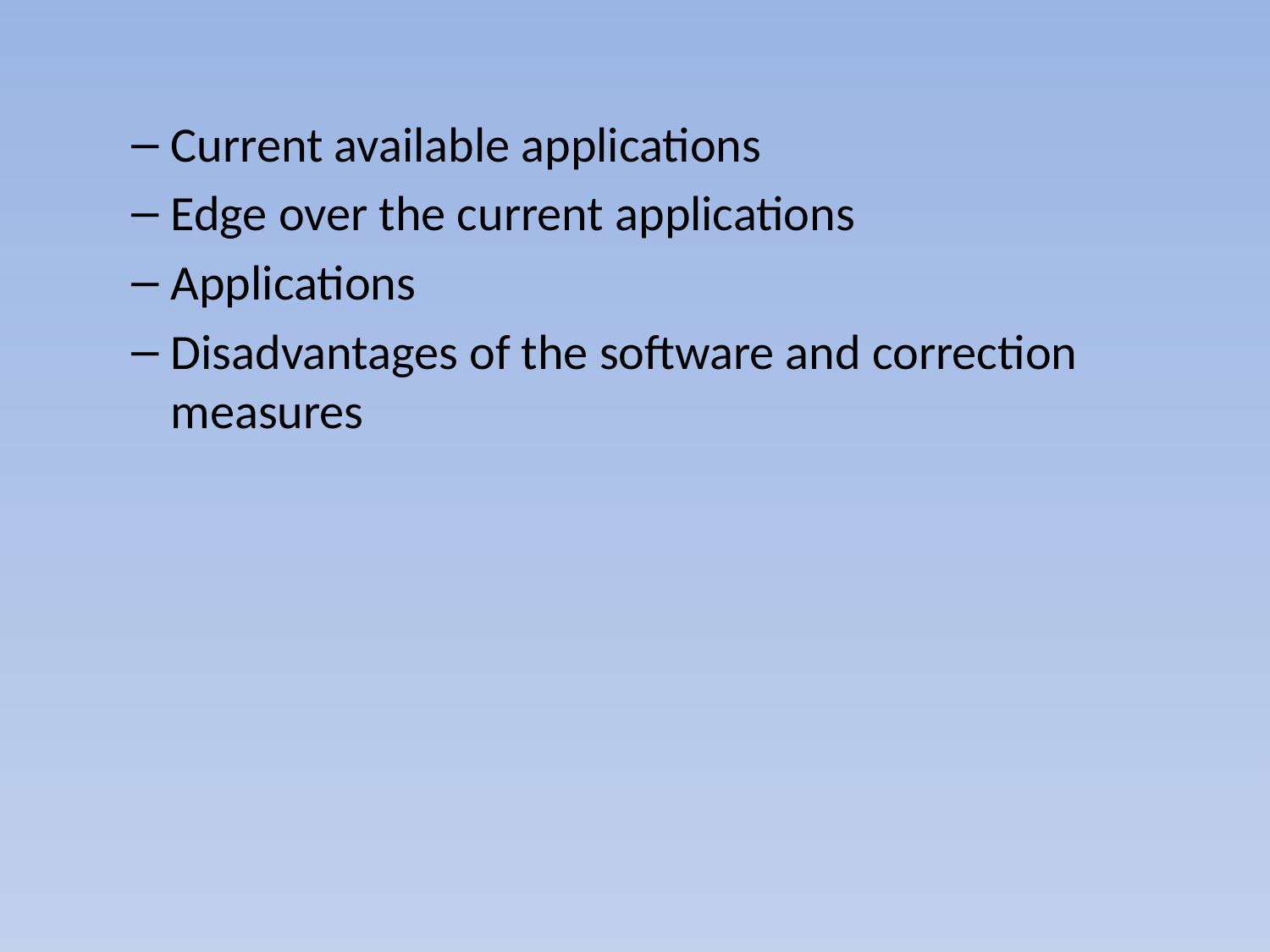

Current available applications
Edge over the current applications
Applications
Disadvantages of the software and correction measures